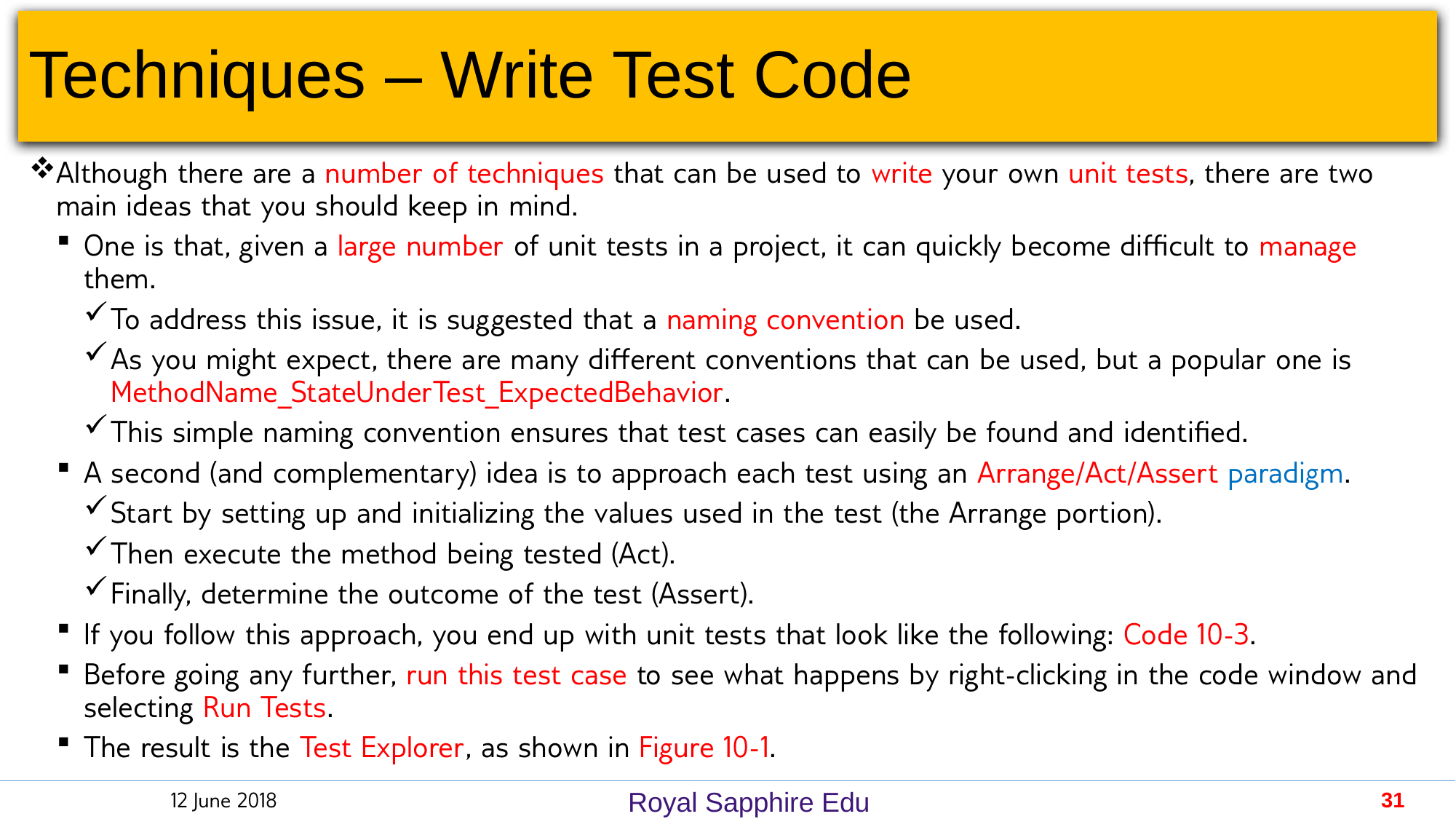

# Techniques – Write Test Code
Although there are a number of techniques that can be used to write your own unit tests, there are two main ideas that you should keep in mind.
One is that, given a large number of unit tests in a project, it can quickly become difficult to manage them.
To address this issue, it is suggested that a naming convention be used.
As you might expect, there are many different conventions that can be used, but a popular one is MethodName_StateUnderTest_ExpectedBehavior.
This simple naming convention ensures that test cases can easily be found and identified.
A second (and complementary) idea is to approach each test using an Arrange/Act/Assert paradigm.
Start by setting up and initializing the values used in the test (the Arrange portion).
Then execute the method being tested (Act).
Finally, determine the outcome of the test (Assert).
If you follow this approach, you end up with unit tests that look like the following: Code 10-3.
Before going any further, run this test case to see what happens by right-clicking in the code window and selecting Run Tests.
The result is the Test Explorer, as shown in Figure 10-1.
12 June 2018
31